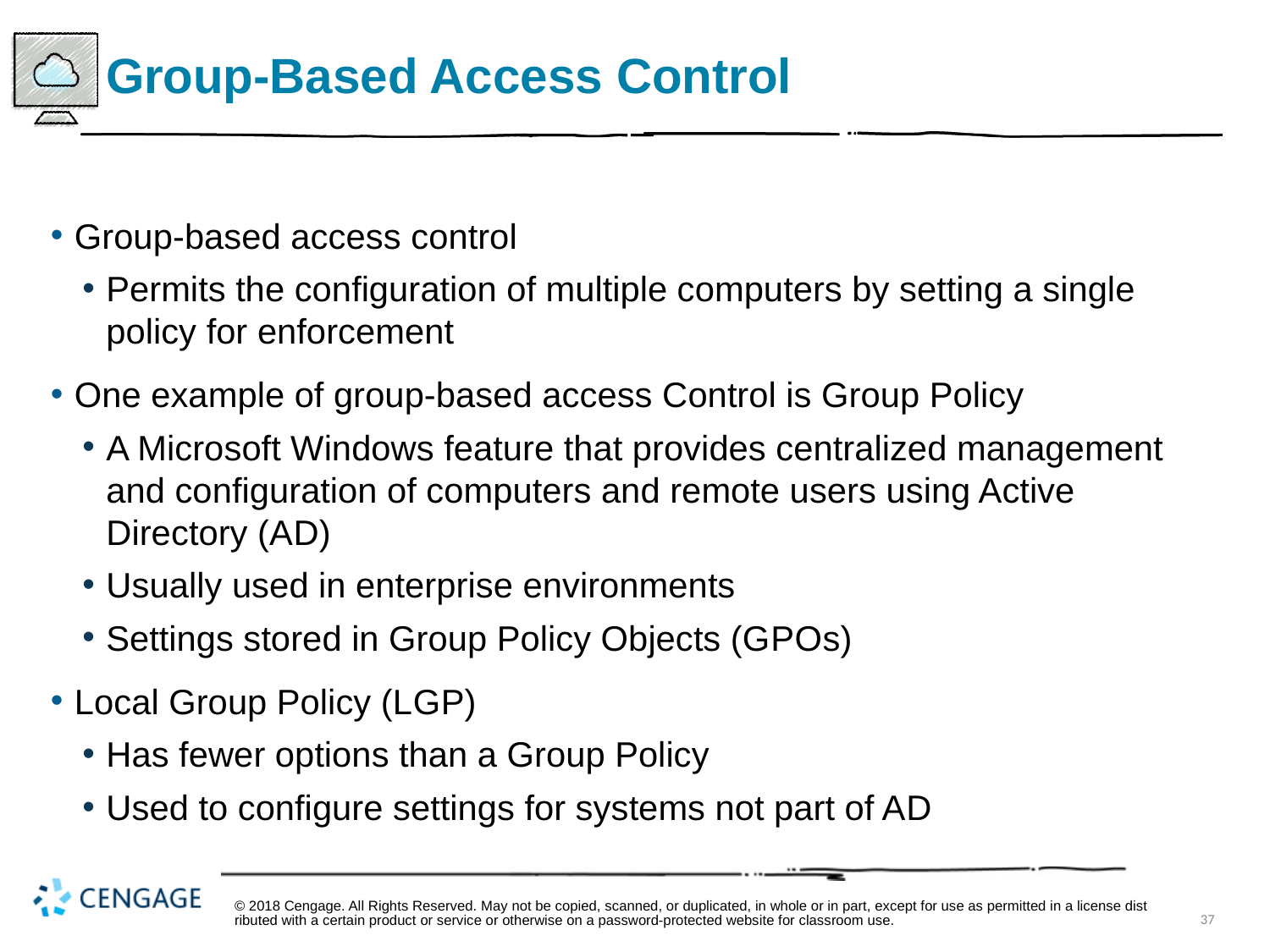

# Group-Based Access Control
Group-based access control
Permits the configuration of multiple computers by setting a single policy for enforcement
One example of group-based access Control is Group Policy
A Microsoft Windows feature that provides centralized management and configuration of computers and remote users using Active Directory (A D)
Usually used in enterprise environments
Settings stored in Group Policy Objects (G P O s)
Local Group Policy (L G P)
Has fewer options than a Group Policy
Used to configure settings for systems not part of A D
© 2018 Cengage. All Rights Reserved. May not be copied, scanned, or duplicated, in whole or in part, except for use as permitted in a license distributed with a certain product or service or otherwise on a password-protected website for classroom use.